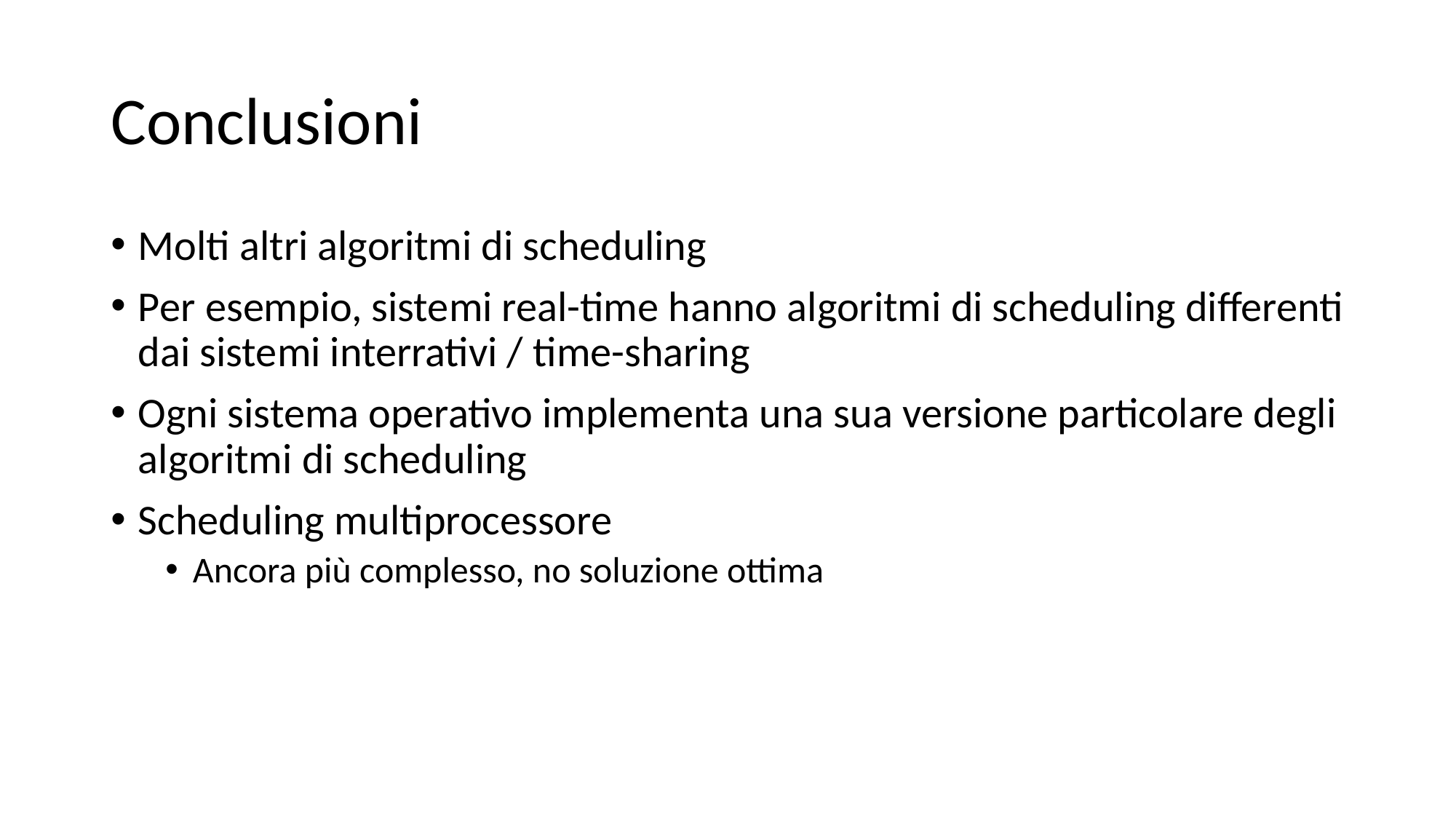

# Conclusioni
Molti altri algoritmi di scheduling
Per esempio, sistemi real-time hanno algoritmi di scheduling differenti dai sistemi interrativi / time-sharing
Ogni sistema operativo implementa una sua versione particolare degli algoritmi di scheduling
Scheduling multiprocessore
Ancora più complesso, no soluzione ottima